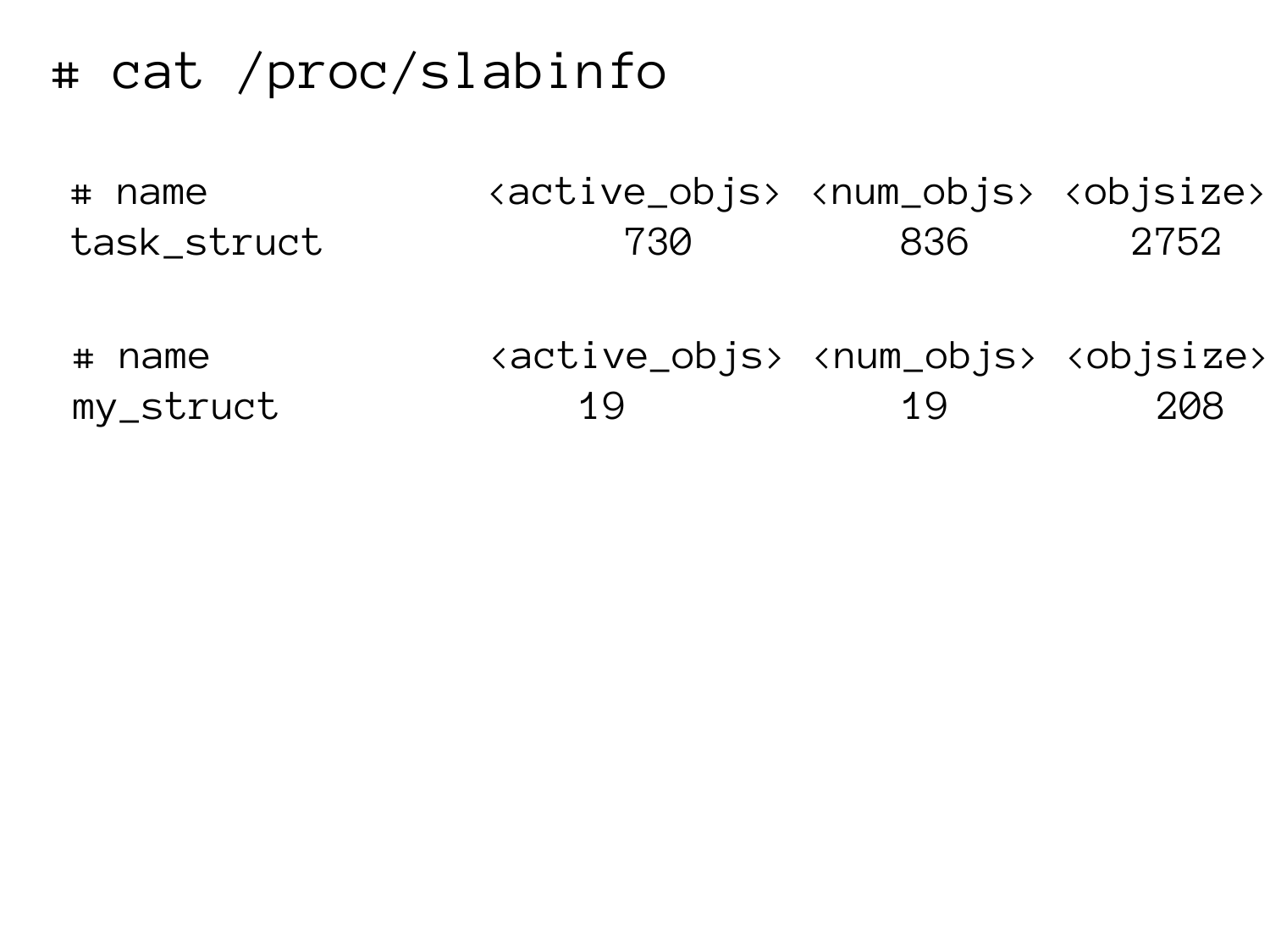

# cat /proc/slabinfo
# name            <active_objs> <num_objs> <objsize> <objperslab> <pagesperslab>
task_struct             730         836       2752         11            8
# name            <active_objs> <num_objs> <objsize> <objperslab> <pagesperslab>
my_struct             19            19         208        19            1 :